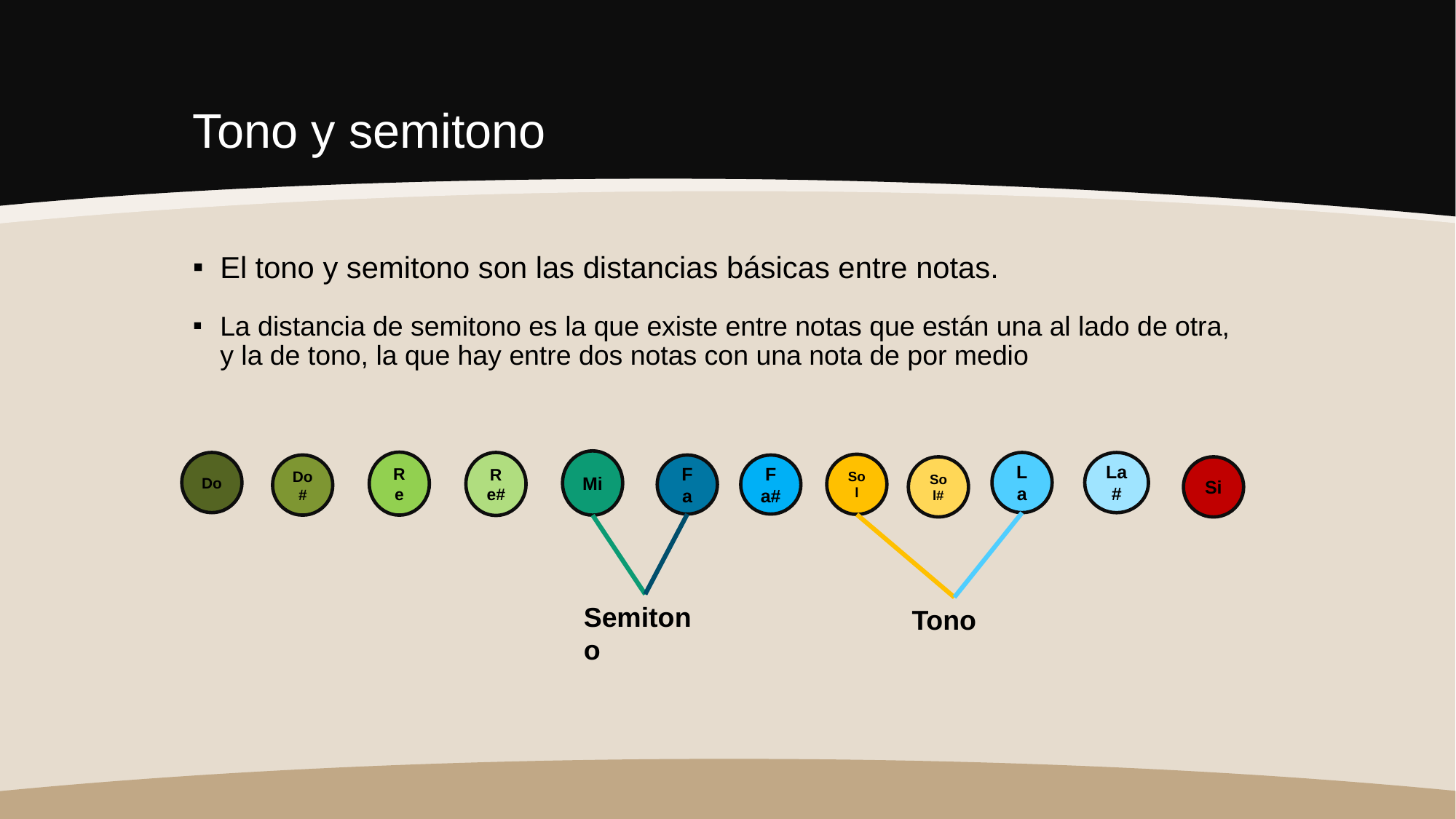

# Tono y semitono
El tono y semitono son las distancias básicas entre notas.
La distancia de semitono es la que existe entre notas que están una al lado de otra, y la de tono, la que hay entre dos notas con una nota de por medio

Mi
Re
Do
Re#
La
La#
Sol
Do#
Fa
Fa#
Sol#
Si
Semitono
Tono